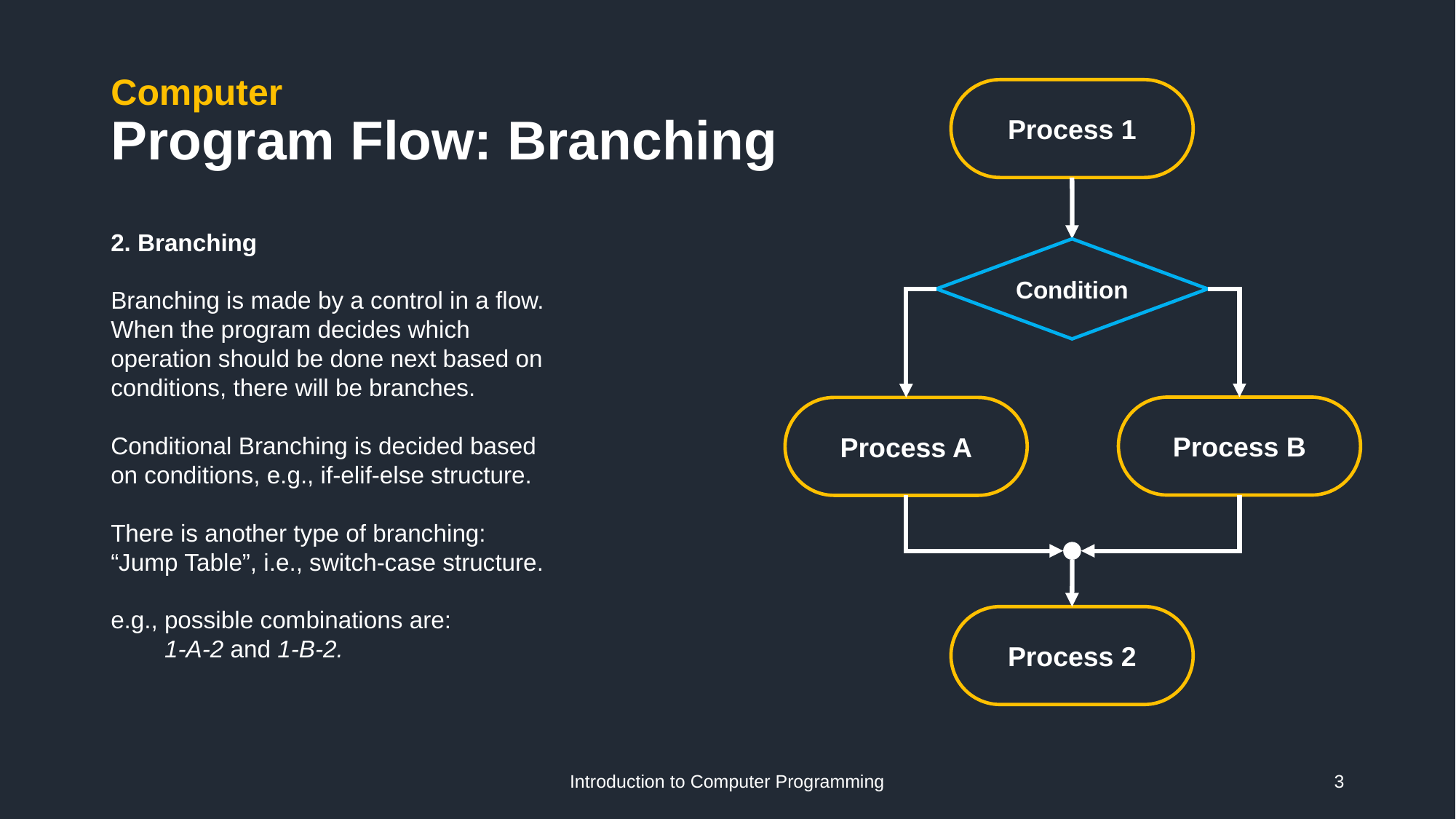

# Computer Program Flow: Branching
Process 1
2. Branching

Branching is made by a control in a flow. When the program decides which operation should be done next based on conditions, there will be branches.

Conditional Branching is decided based on conditions, e.g., if-elif-else structure.

There is another type of branching:
“Jump Table”, i.e., switch-case structure.

e.g., possible combinations are:
        1-A-2 and 1-B-2.
Condition
Process B
Process A

Process 2
Introduction to Computer Programming
3